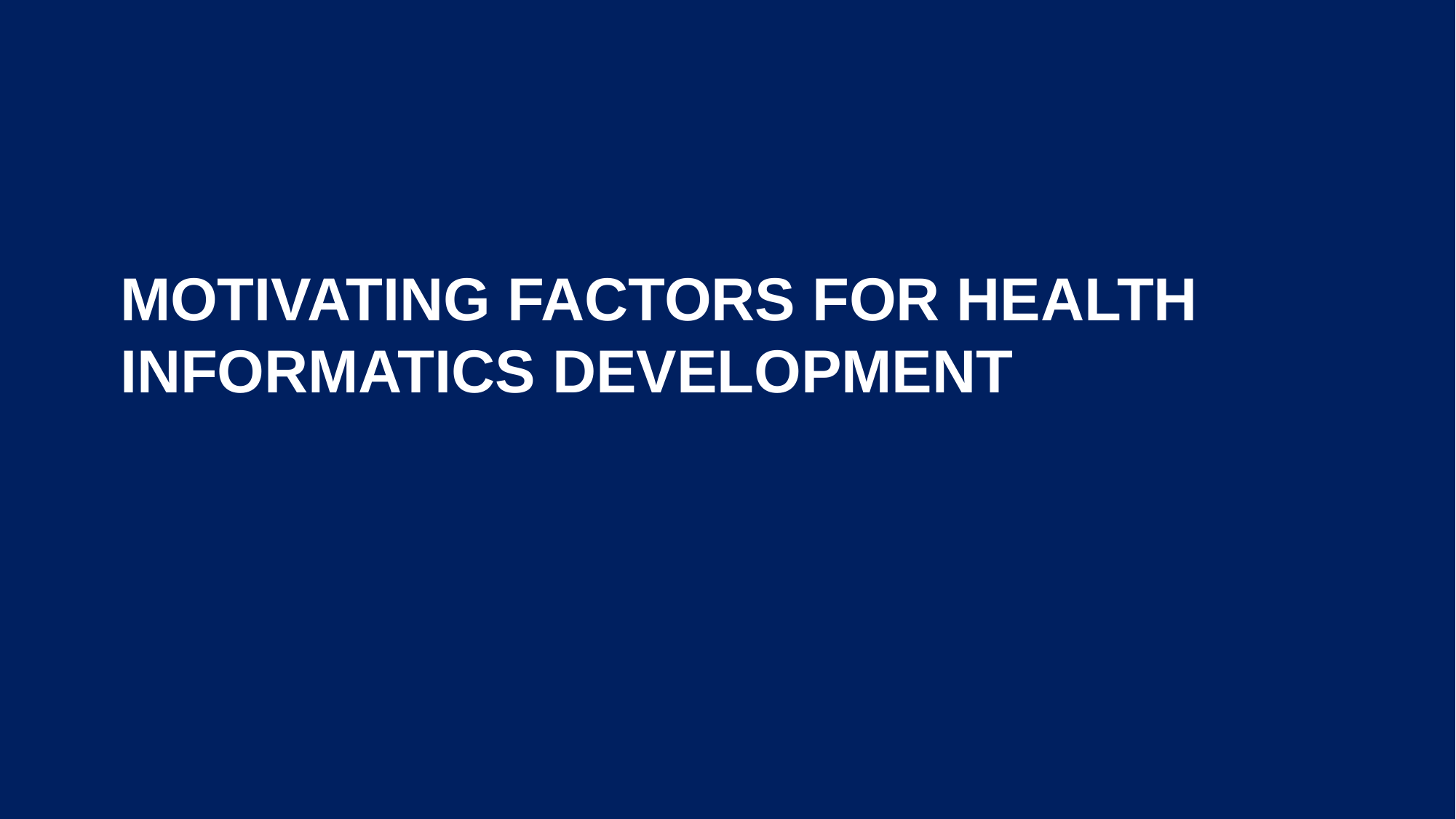

# Motivating Factors for Health Informatics Development